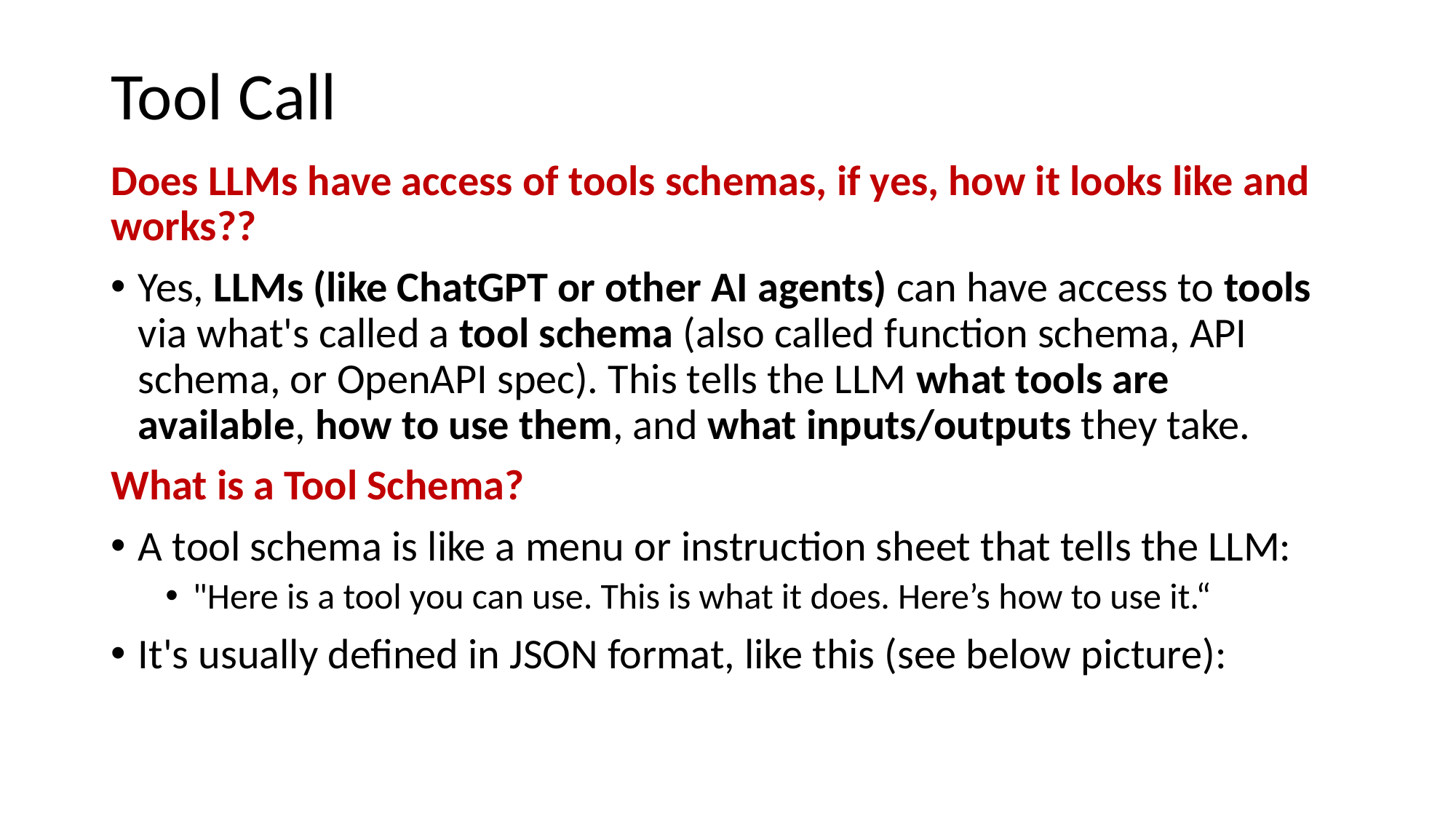

# Tool Call
Does LLMs have access of tools schemas, if yes, how it looks like and works??
Yes, LLMs (like ChatGPT or other AI agents) can have access to tools via what's called a tool schema (also called function schema, API schema, or OpenAPI spec). This tells the LLM what tools are available, how to use them, and what inputs/outputs they take.
What is a Tool Schema?
A tool schema is like a menu or instruction sheet that tells the LLM:
"Here is a tool you can use. This is what it does. Here’s how to use it.“
It's usually defined in JSON format, like this (see below picture):